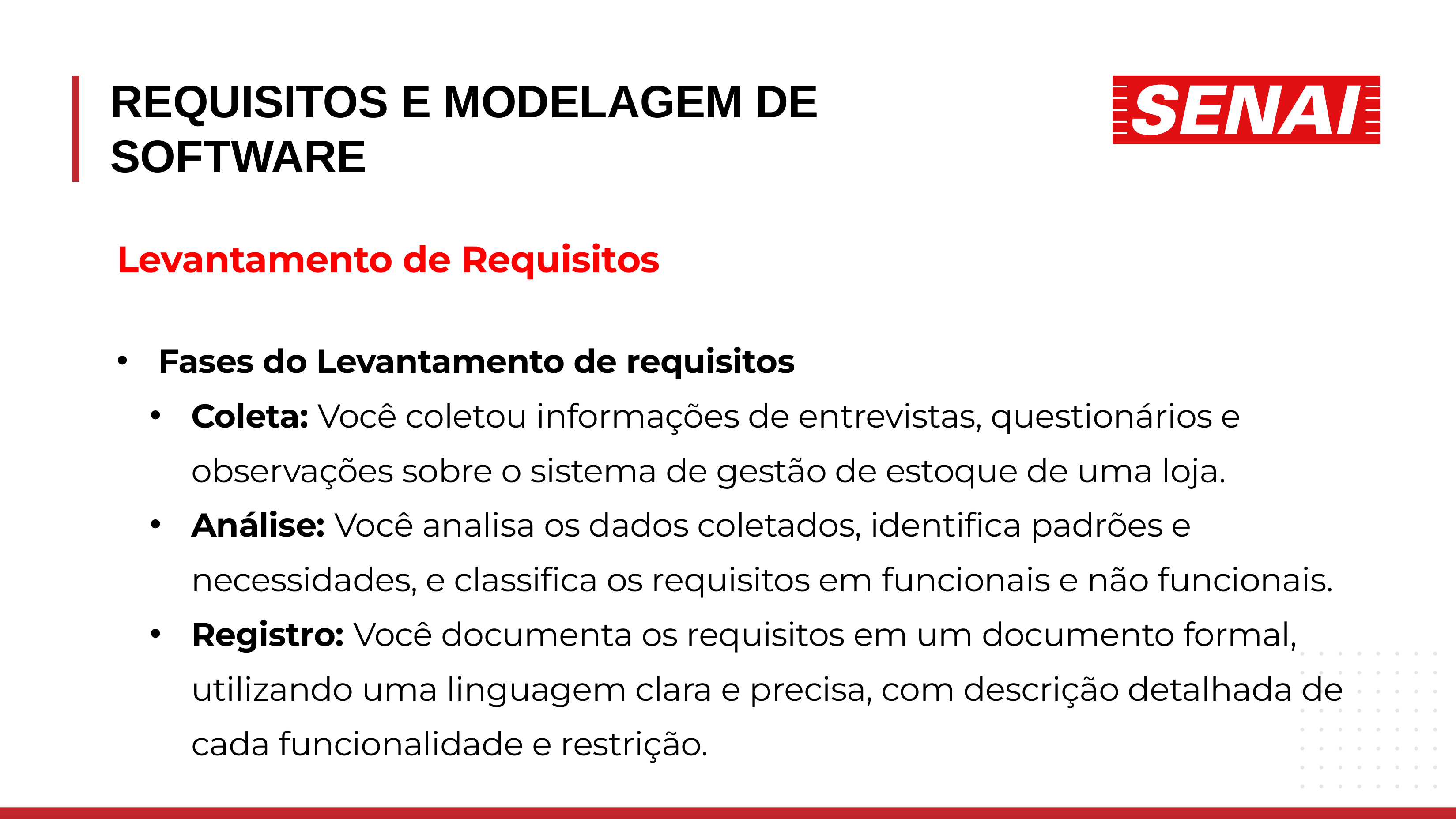

REQUISITOS E MODELAGEM DE SOFTWARE

Levantamento de Requisitos
Fases do Levantamento de requisitos
Coleta: Você coletou informações de entrevistas, questionários e observações sobre o sistema de gestão de estoque de uma loja.
Análise: Você analisa os dados coletados, identifica padrões e necessidades, e classifica os requisitos em funcionais e não funcionais.
Registro: Você documenta os requisitos em um documento formal, utilizando uma linguagem clara e precisa, com descrição detalhada de cada funcionalidade e restrição.